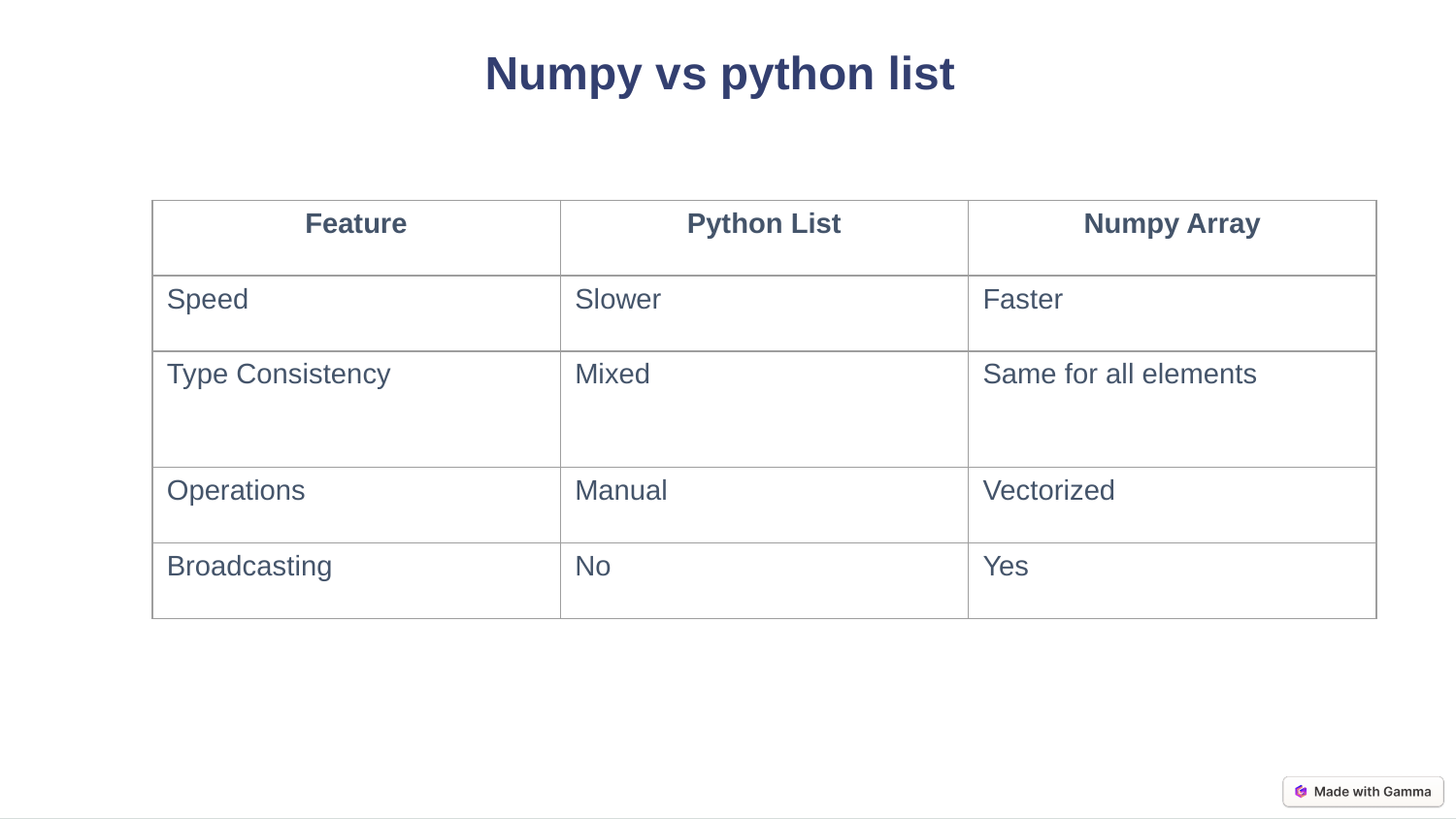

Numpy vs python list
| Feature | Python List | Numpy Array |
| --- | --- | --- |
| Speed | Slower | Faster |
| Type Consistency | Mixed | Same for all elements |
| Operations | Manual | Vectorized |
| Broadcasting | No | Yes |